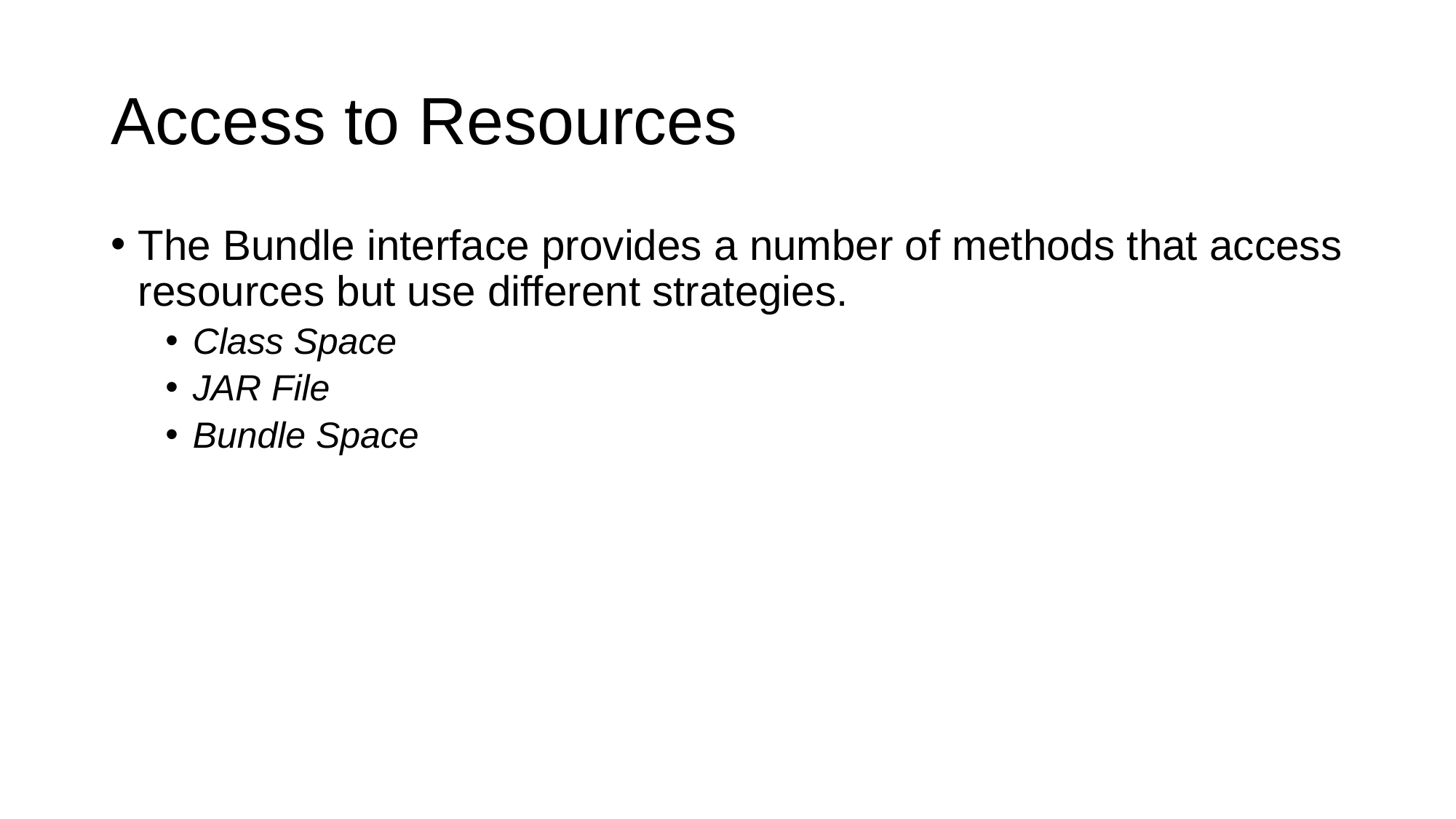

# Access to Resources
The Bundle interface provides a number of methods that access resources but use different strategies.
Class Space
JAR File
Bundle Space